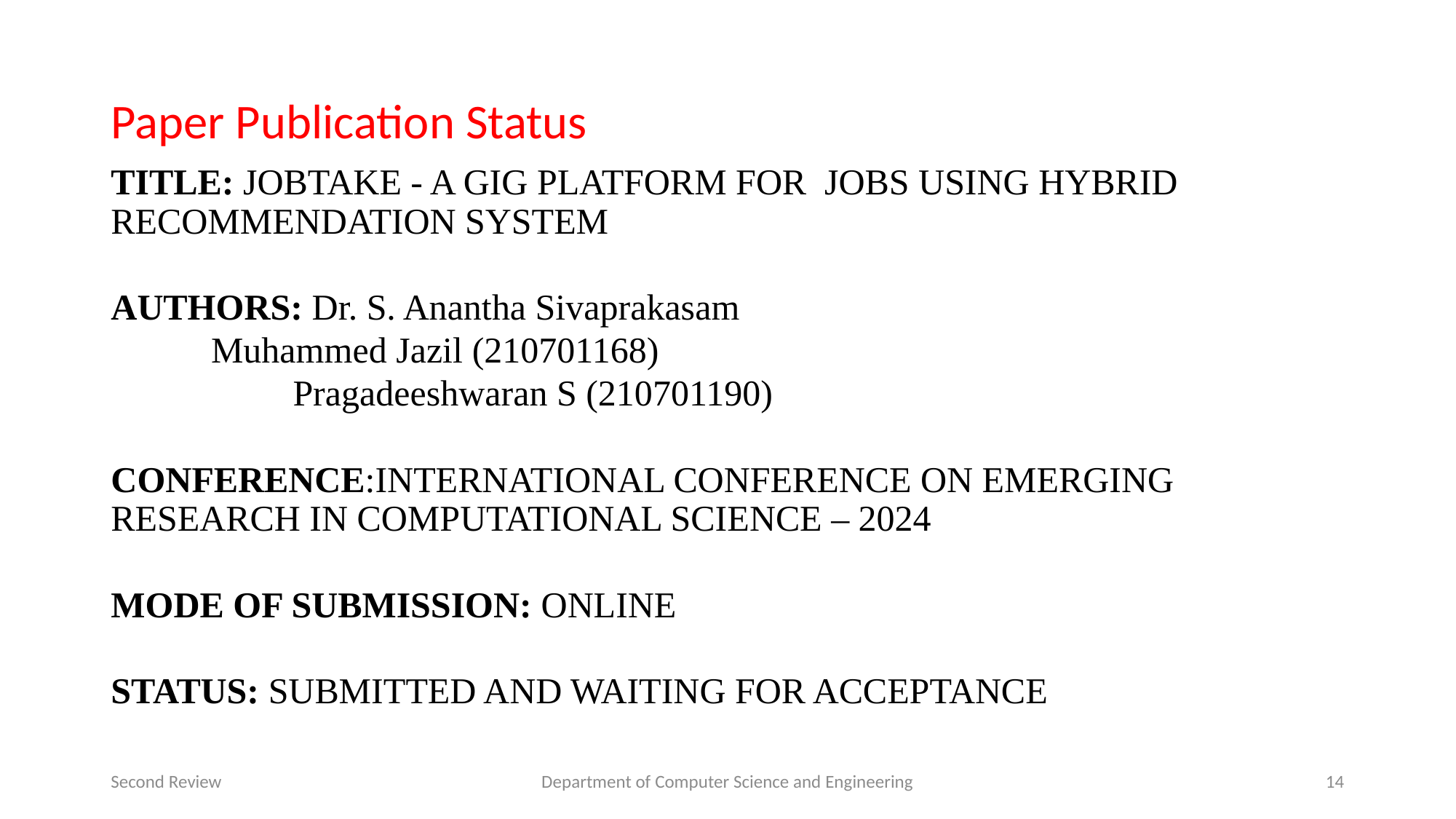

# Paper Publication Status
TITLE: JOBTAKE - A GIG PLATFORM FOR  JOBS USING HYBRID 	RECOMMENDATION SYSTEM

AUTHORS: Dr. S. Anantha Sivaprakasam
	        Muhammed Jazil (210701168)
                    Pragadeeshwaran S (210701190)

CONFERENCE:INTERNATIONAL CONFERENCE ON EMERGING RESEARCH IN COMPUTATIONAL SCIENCE – 2024

MODE OF SUBMISSION: ONLINE

STATUS: SUBMITTED AND WAITING FOR ACCEPTANCE

Second Review
Department of Computer Science and Engineering
14